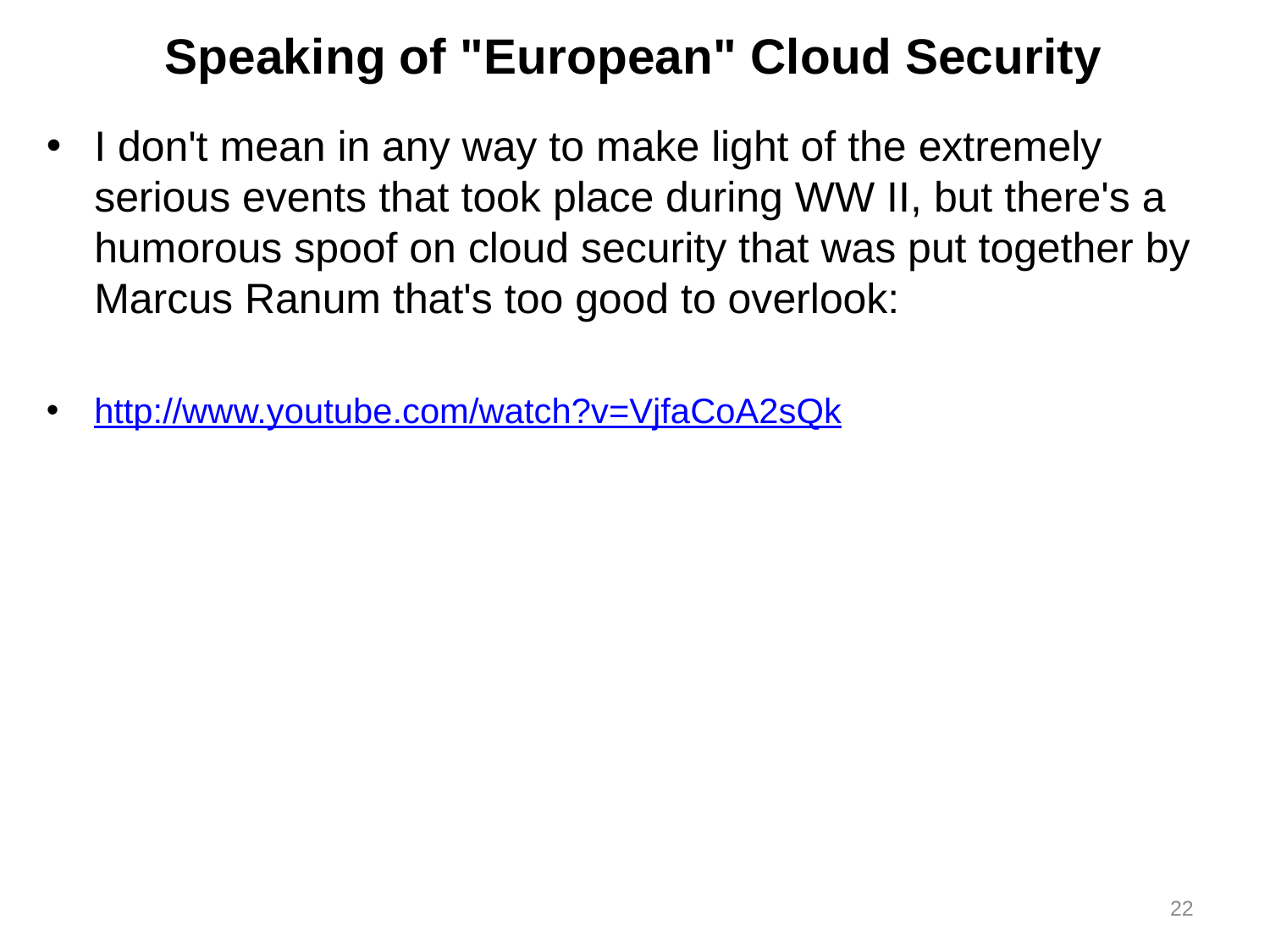

# Speaking of "European" Cloud Security
I don't mean in any way to make light of the extremely serious events that took place during WW II, but there's a humorous spoof on cloud security that was put together by Marcus Ranum that's too good to overlook:

http://www.youtube.com/watch?v=VjfaCoA2sQk
22